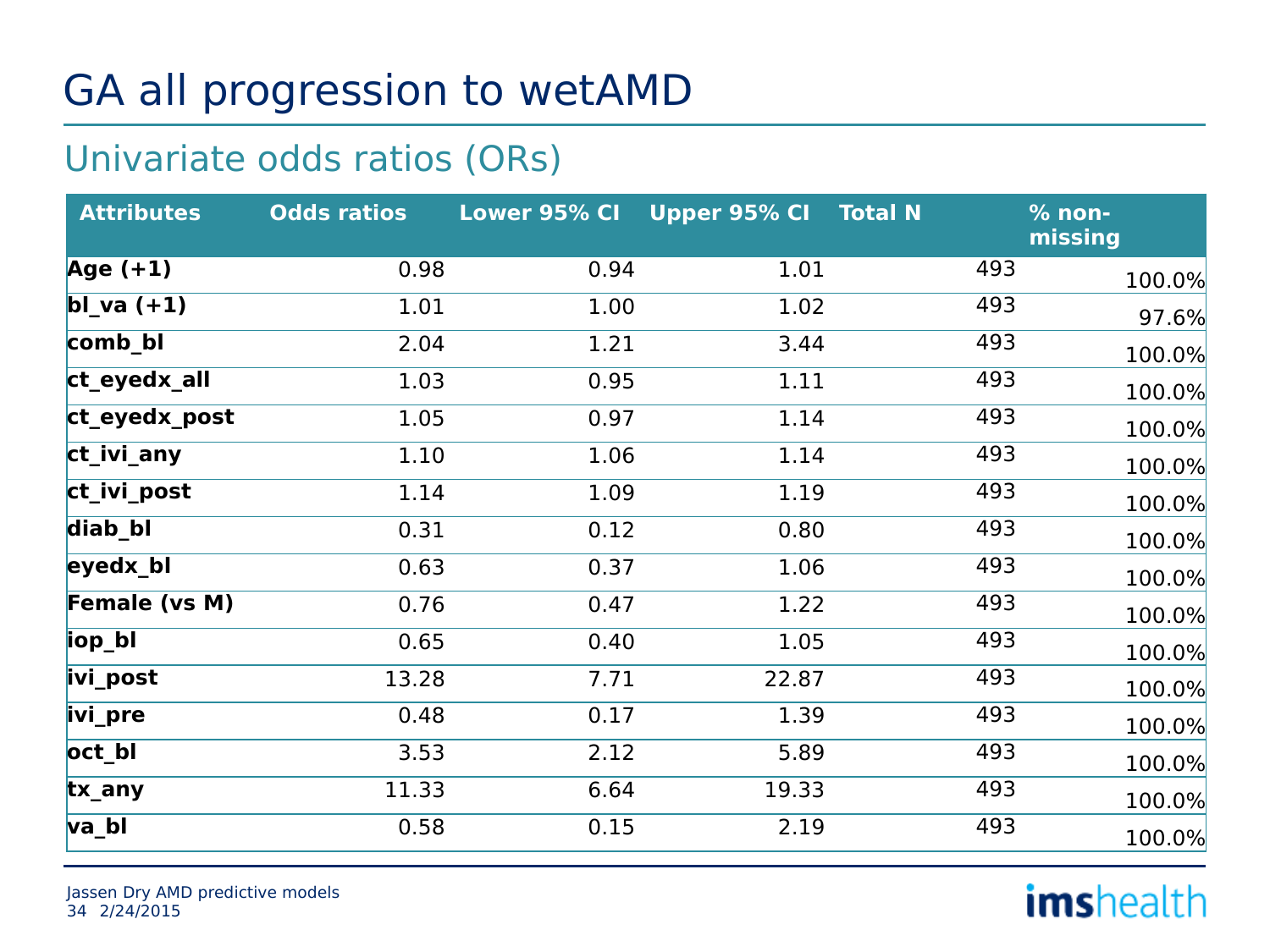

# GA all progression to wetAMD
Univariate odds ratios (ORs)
| Attributes | Odds ratios | Lower 95% CI | Upper 95% CI | Total N | % non-missing |
| --- | --- | --- | --- | --- | --- |
| Age (+1) | 0.98 | 0.94 | 1.01 | 493 | 100.0% |
| bl\_va (+1) | 1.01 | 1.00 | 1.02 | 493 | 97.6% |
| comb\_bl | 2.04 | 1.21 | 3.44 | 493 | 100.0% |
| ct\_eyedx\_all | 1.03 | 0.95 | 1.11 | 493 | 100.0% |
| ct\_eyedx\_post | 1.05 | 0.97 | 1.14 | 493 | 100.0% |
| ct\_ivi\_any | 1.10 | 1.06 | 1.14 | 493 | 100.0% |
| ct\_ivi\_post | 1.14 | 1.09 | 1.19 | 493 | 100.0% |
| diab\_bl | 0.31 | 0.12 | 0.80 | 493 | 100.0% |
| eyedx\_bl | 0.63 | 0.37 | 1.06 | 493 | 100.0% |
| Female (vs M) | 0.76 | 0.47 | 1.22 | 493 | 100.0% |
| iop\_bl | 0.65 | 0.40 | 1.05 | 493 | 100.0% |
| ivi\_post | 13.28 | 7.71 | 22.87 | 493 | 100.0% |
| ivi\_pre | 0.48 | 0.17 | 1.39 | 493 | 100.0% |
| oct\_bl | 3.53 | 2.12 | 5.89 | 493 | 100.0% |
| tx\_any | 11.33 | 6.64 | 19.33 | 493 | 100.0% |
| va\_bl | 0.58 | 0.15 | 2.19 | 493 | 100.0% |
Jassen Dry AMD predictive models
2/24/2015
34